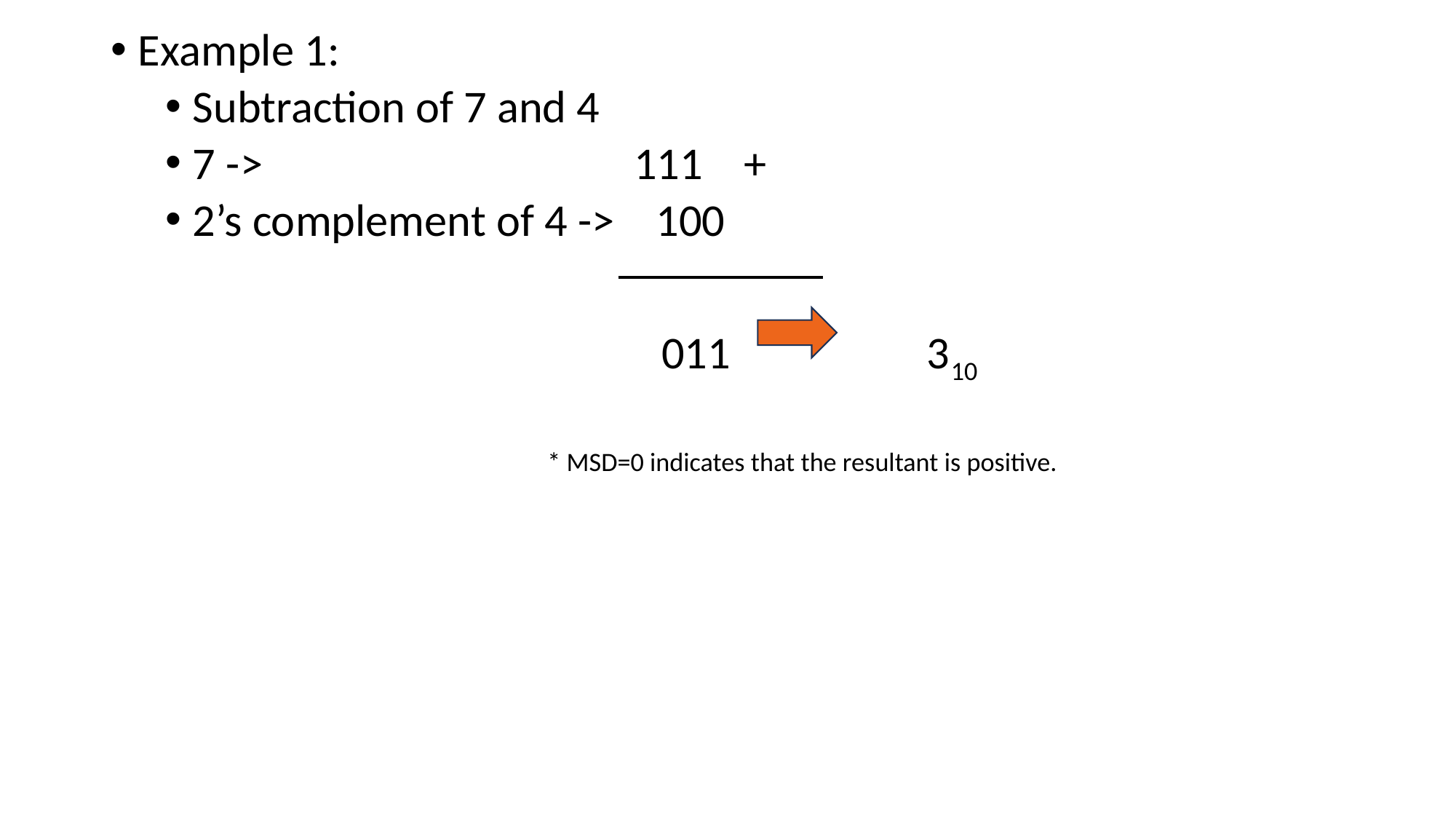

Example 1:
Subtraction of 7 and 4
7 -> 			           111    +
2’s complement of 4 ->    100

           011                   310

* MSD=0 indicates that the resultant is positive.